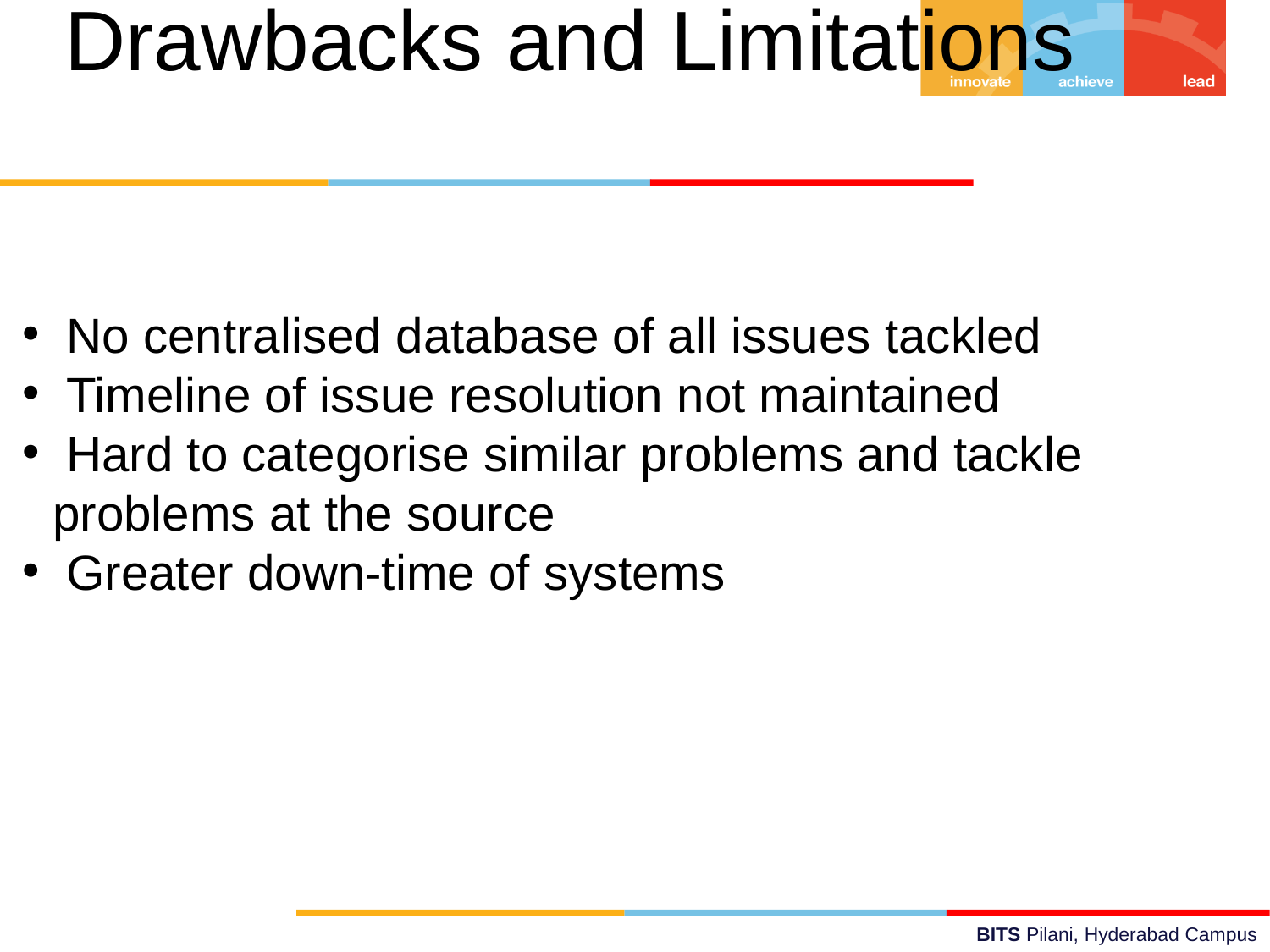

Drawbacks and Limitations
 No centralised database of all issues tackled
 Timeline of issue resolution not maintained
 Hard to categorise similar problems and tackle problems at the source
 Greater down-time of systems